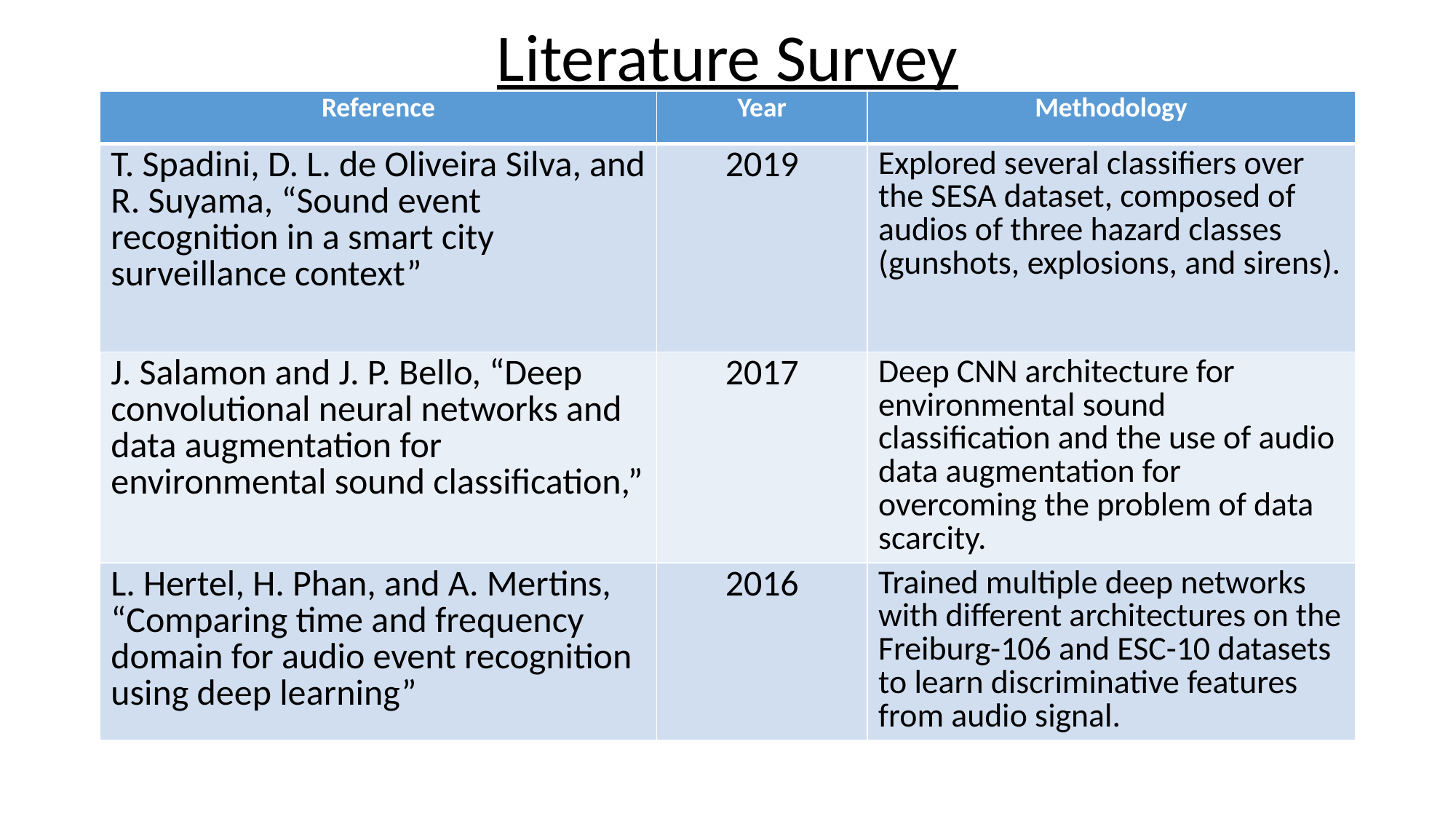

# Literature Survey
| Reference | Year | Methodology |
| --- | --- | --- |
| T. Spadini, D. L. de Oliveira Silva, and R. Suyama, “Sound event recognition in a smart city surveillance context” | 2019 | Explored several classifiers over the SESA dataset, composed of audios of three hazard classes (gunshots, explosions, and sirens). |
| J. Salamon and J. P. Bello, “Deep convolutional neural networks and data augmentation for environmental sound classification,” | 2017 | Deep CNN architecture for environmental sound classification and the use of audio data augmentation for overcoming the problem of data scarcity. |
| L. Hertel, H. Phan, and A. Mertins, “Comparing time and frequency domain for audio event recognition using deep learning” | 2016 | Trained multiple deep networks with different architectures on the Freiburg-106 and ESC-10 datasets to learn discriminative features from audio signal. |